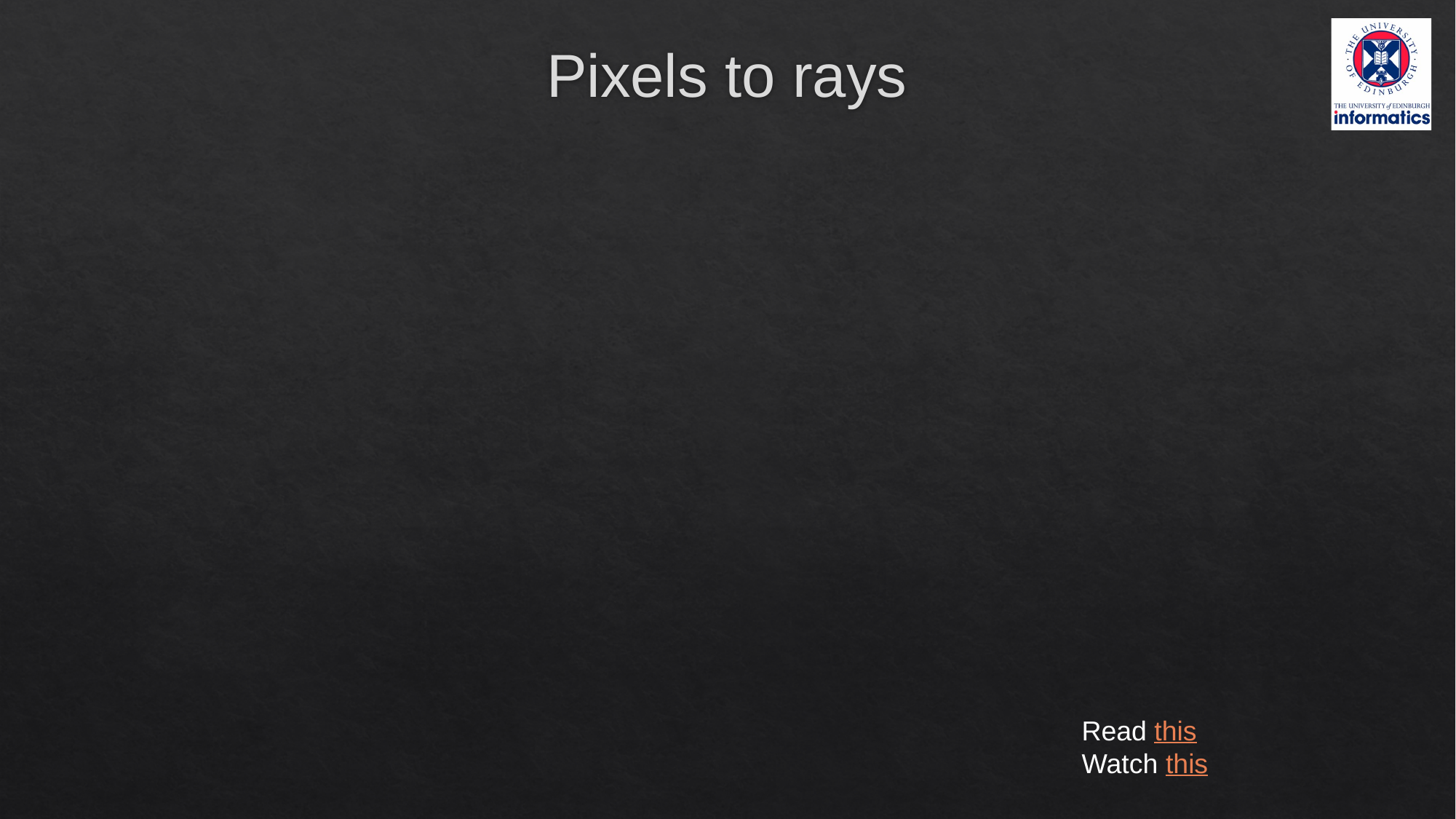

# Pixels to rays
Read this
Watch this